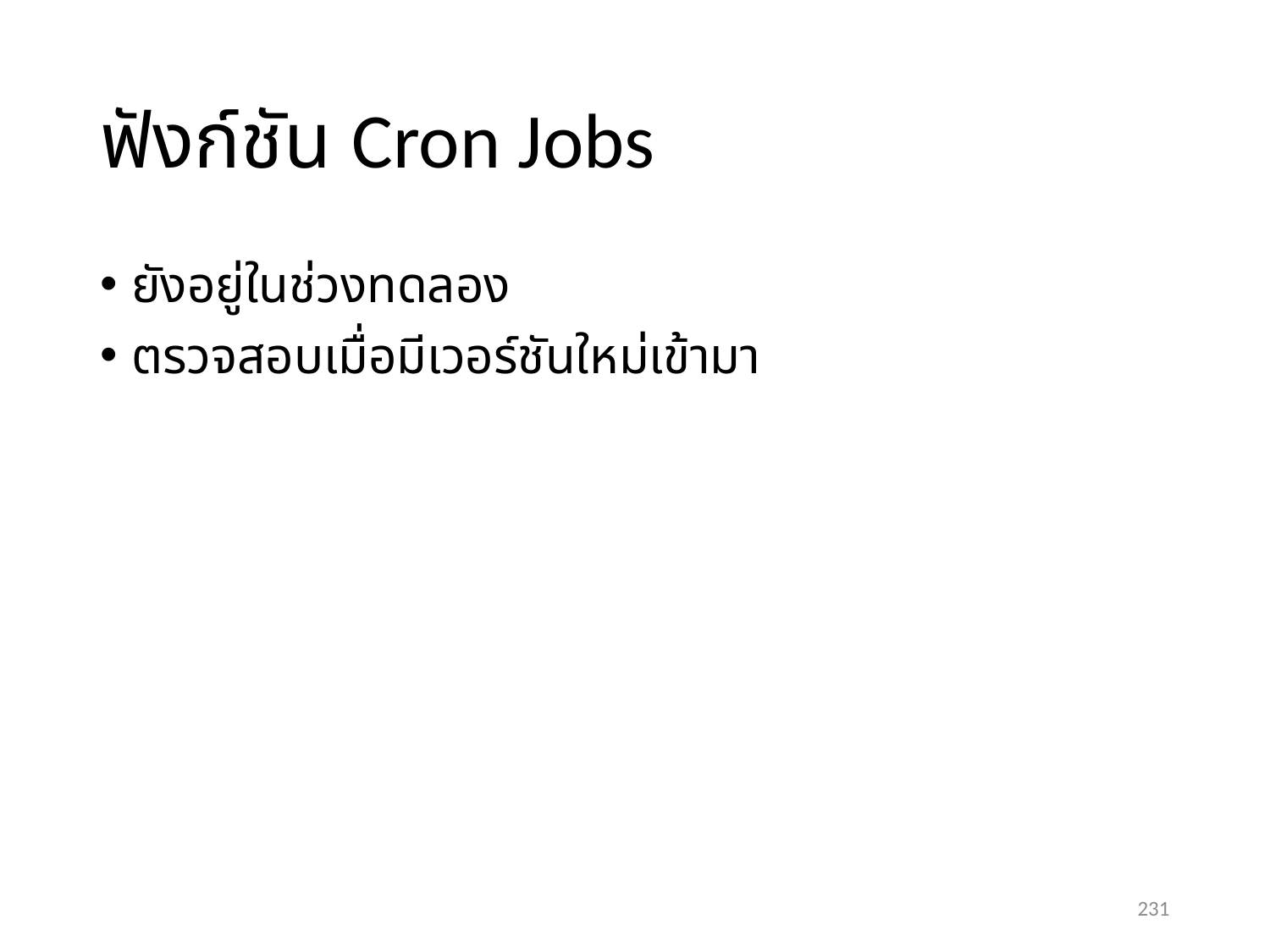

# ฟังก์ชัน Cron Jobs
ยังอยู่ในช่วงทดลอง
ตรวจสอบเมื่อมีเวอร์ชันใหม่เข้ามา
231